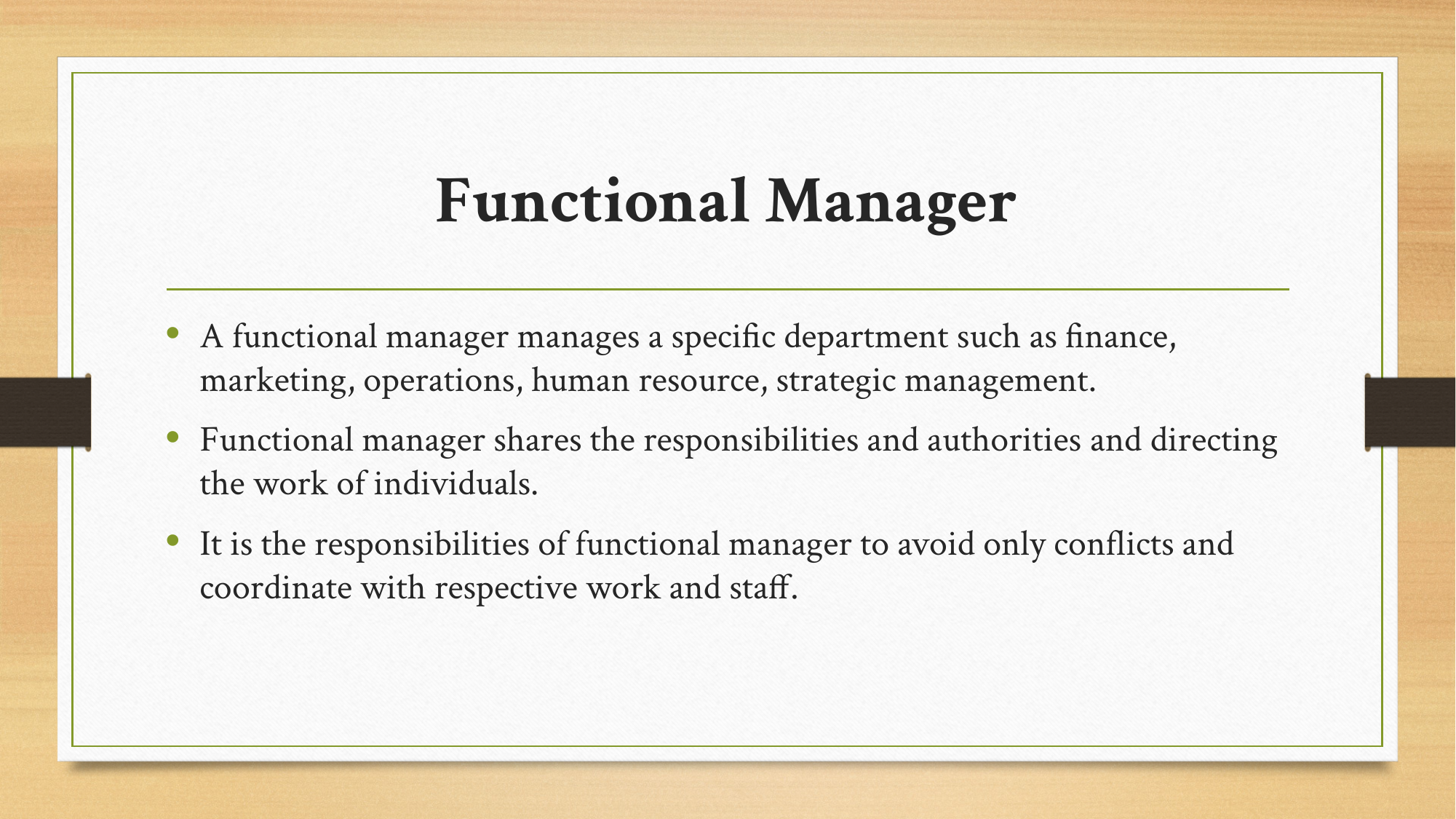

# Functional Manager
A functional manager manages a specific department such as finance, marketing, operations, human resource, strategic management.
Functional manager shares the responsibilities and authorities and directing the work of individuals.
It is the responsibilities of functional manager to avoid only conflicts and coordinate with respective work and staff.